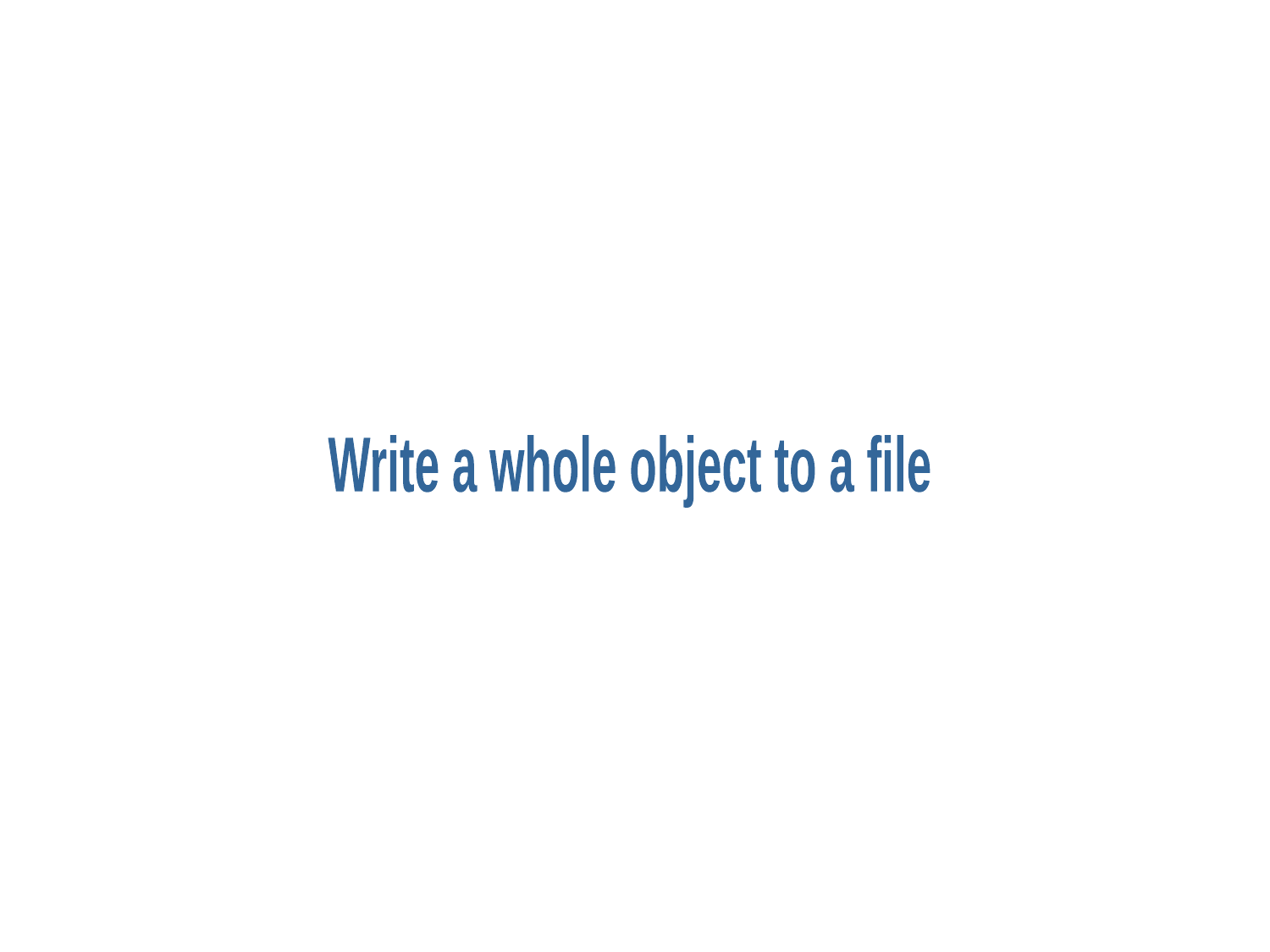

Write a whole object to a file